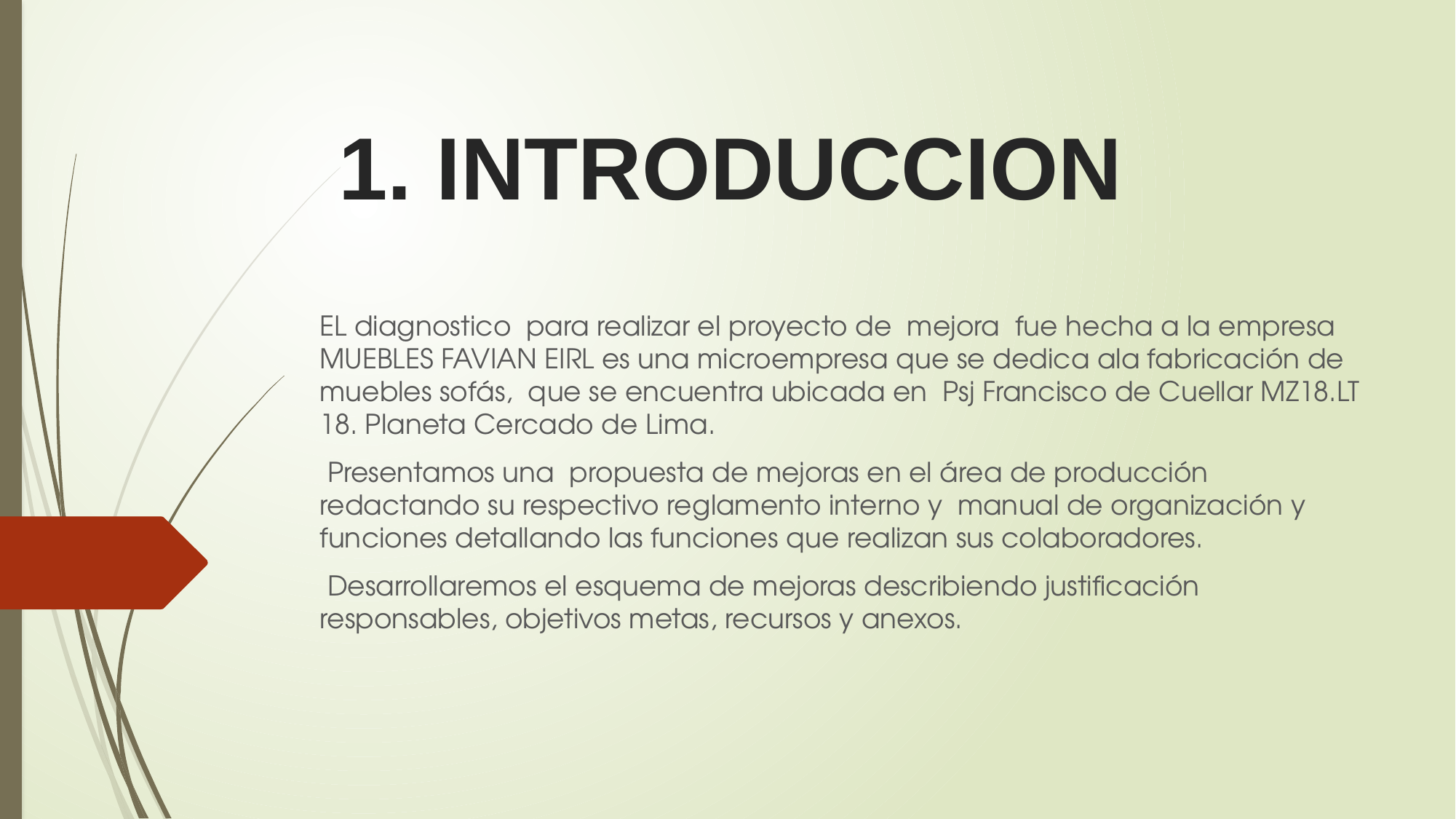

# 1. INTRODUCCION

EL diagnostico  para realizar el proyecto de  mejora  fue hecha a la empresa MUEBLES FAVIAN EIRL es una microempresa que se dedica ala fabricación de muebles sofás,  que se encuentra ubicada en  Psj Francisco de Cuellar MZ18.LT 18. Planeta Cercado de Lima.
 Presentamos una  propuesta de mejoras en el área de producción redactando su respectivo reglamento interno y  manual de organización y funciones detallando las funciones que realizan sus colaboradores.
 Desarrollaremos el esquema de mejoras describiendo justificación responsables, objetivos metas, recursos y anexos.